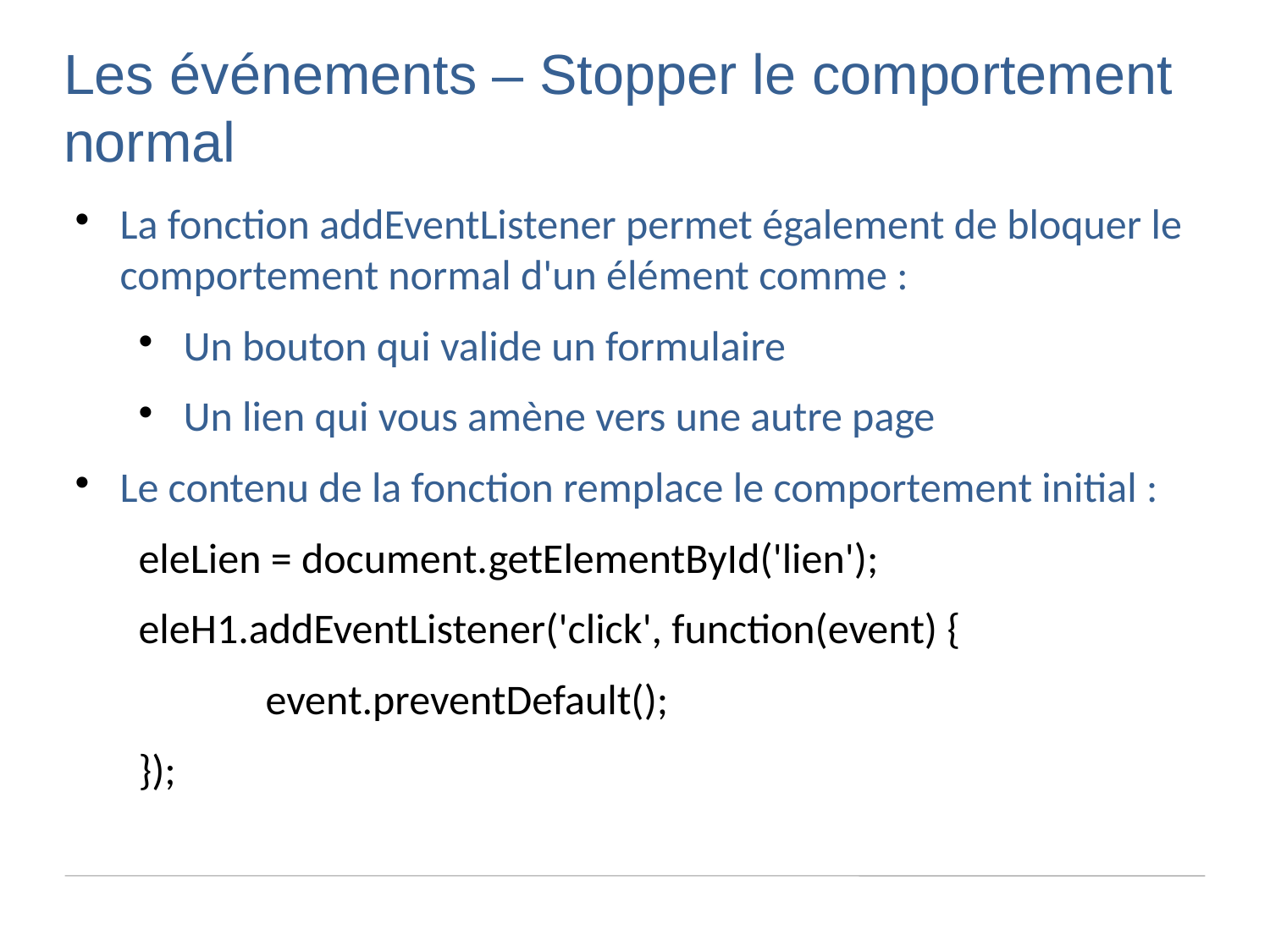

Les événements – Stopper le comportement normal
La fonction addEventListener permet également de bloquer le comportement normal d'un élément comme :
Un bouton qui valide un formulaire
Un lien qui vous amène vers une autre page
Le contenu de la fonction remplace le comportement initial :
eleLien = document.getElementById('lien');
eleH1.addEventListener('click', function(event) {
	event.preventDefault();
});